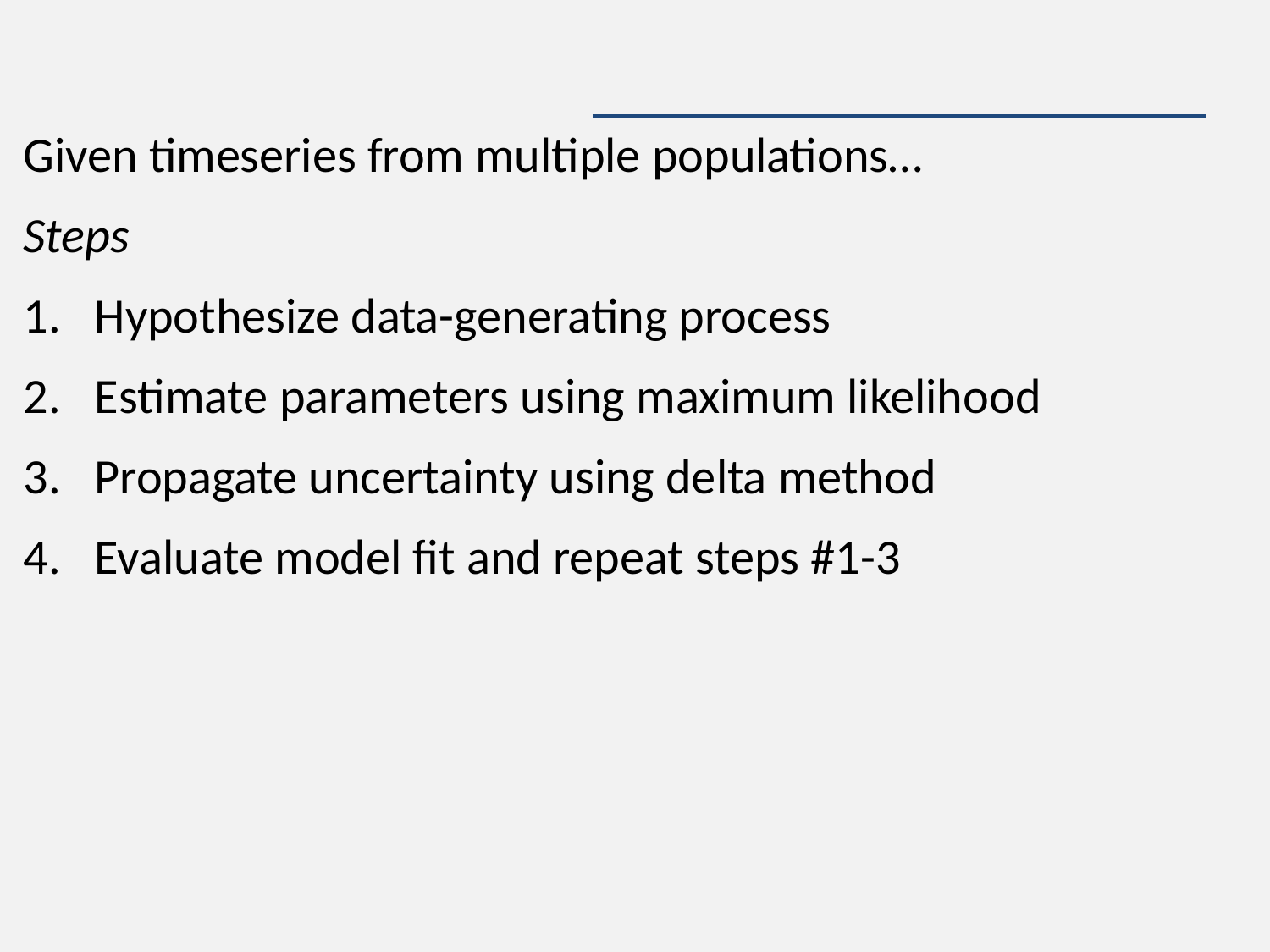

#
Given timeseries from multiple populations…
Steps
Hypothesize data-generating process
Estimate parameters using maximum likelihood
Propagate uncertainty using delta method
Evaluate model fit and repeat steps #1-3